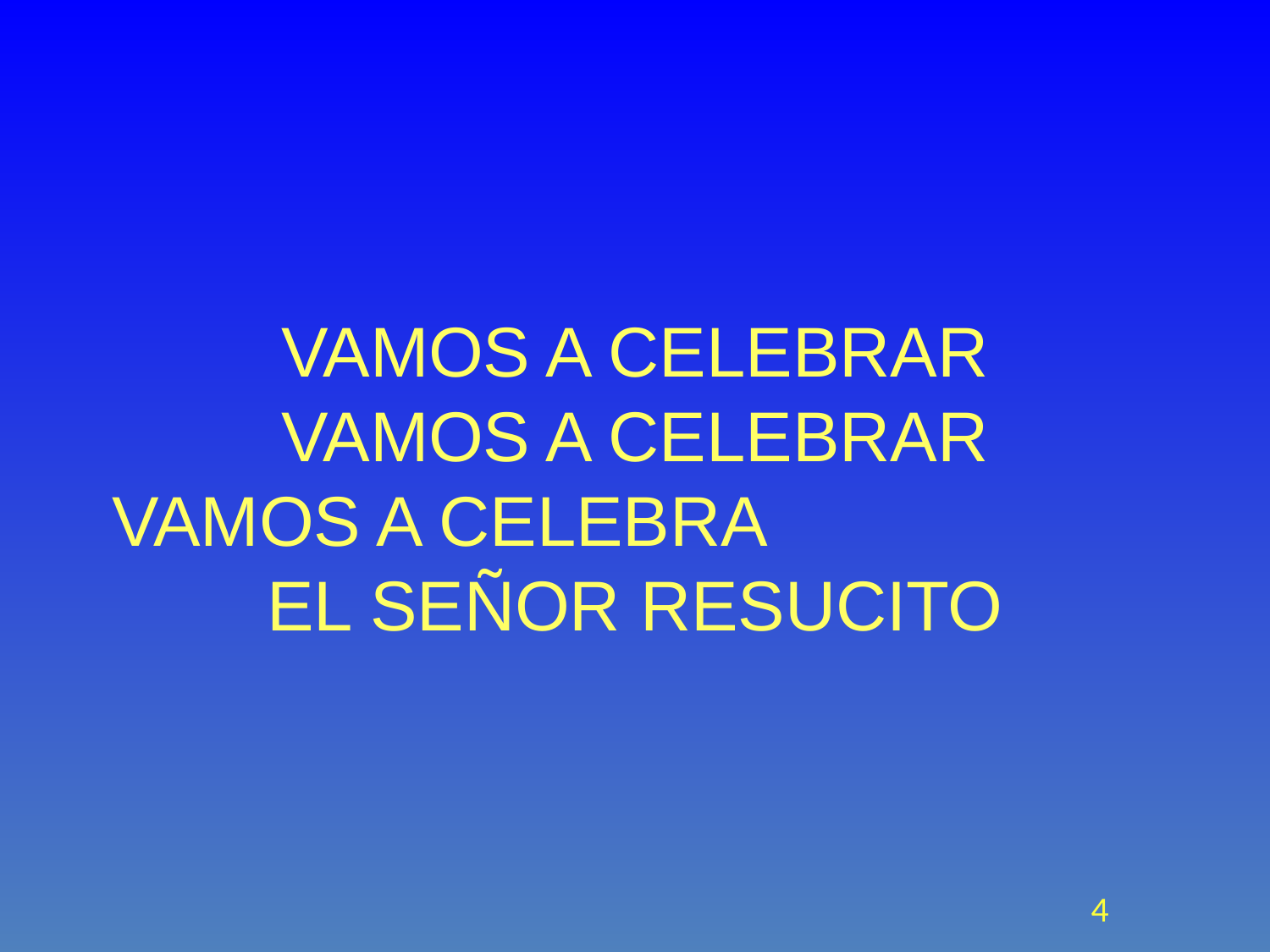

VAMOS A CELEBRAR
VAMOS A CELEBRAR
VAMOS A CELEBRA                     EL SEÑOR RESUCITO

4